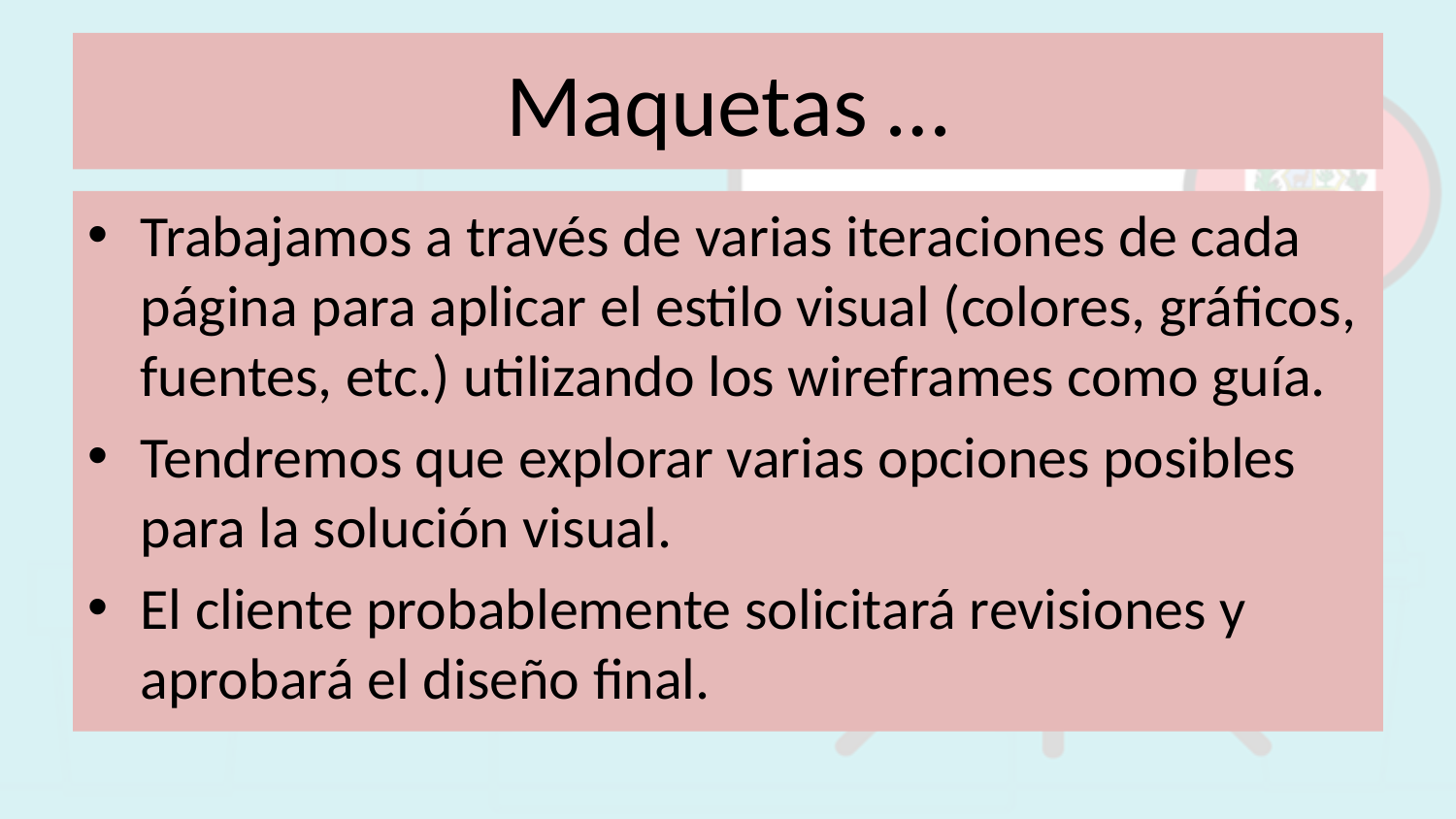

# Maquetas …
Trabajamos a través de varias iteraciones de cada página para aplicar el estilo visual (colores, gráficos, fuentes, etc.) utilizando los wireframes como guía.
Tendremos que explorar varias opciones posibles para la solución visual.
El cliente probablemente solicitará revisiones y aprobará el diseño final.